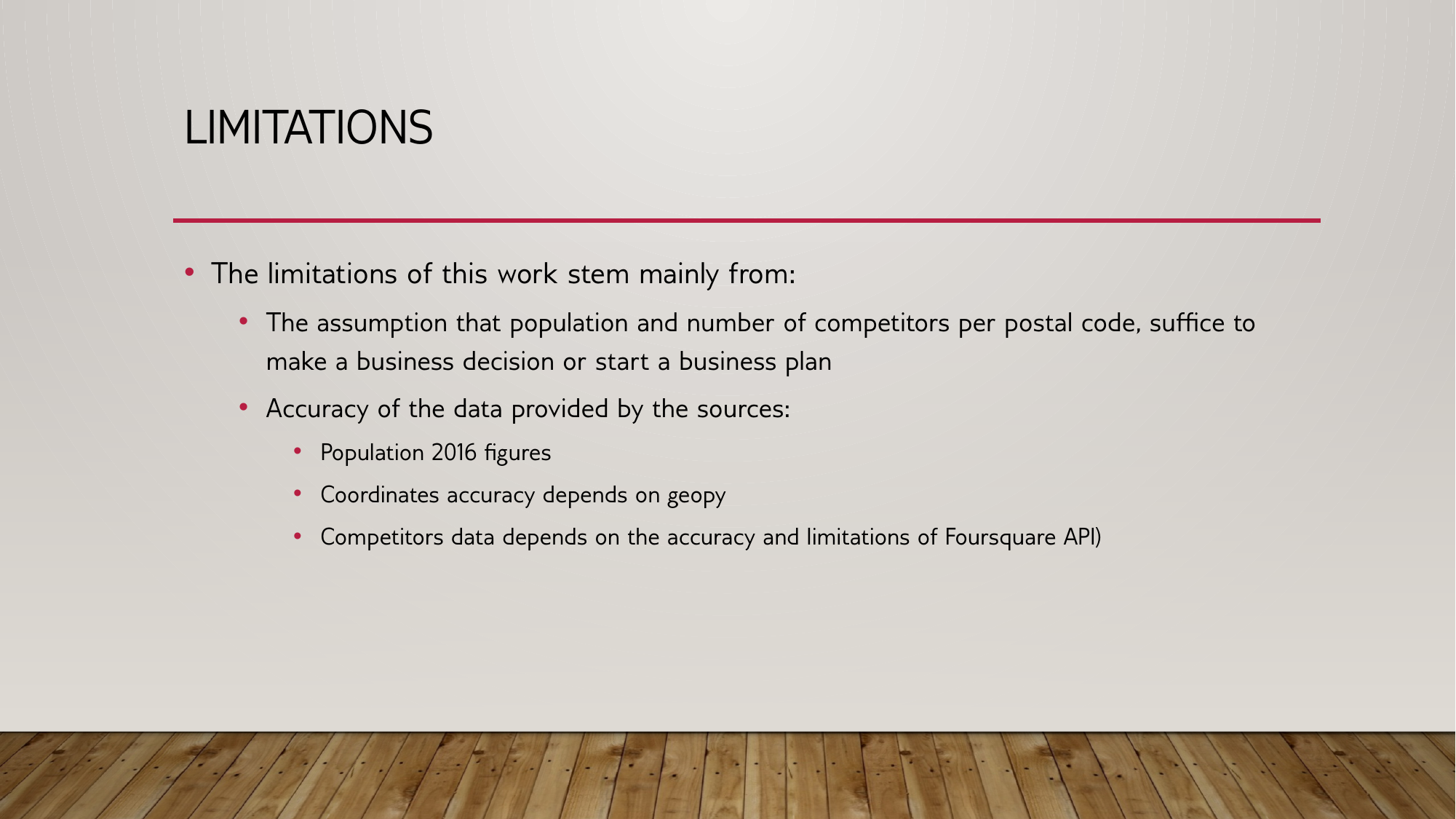

# limitations
The limitations of this work stem mainly from:
The assumption that population and number of competitors per postal code, suffice to make a business decision or start a business plan
Accuracy of the data provided by the sources:
Population 2016 figures
Coordinates accuracy depends on geopy
Competitors data depends on the accuracy and limitations of Foursquare API)